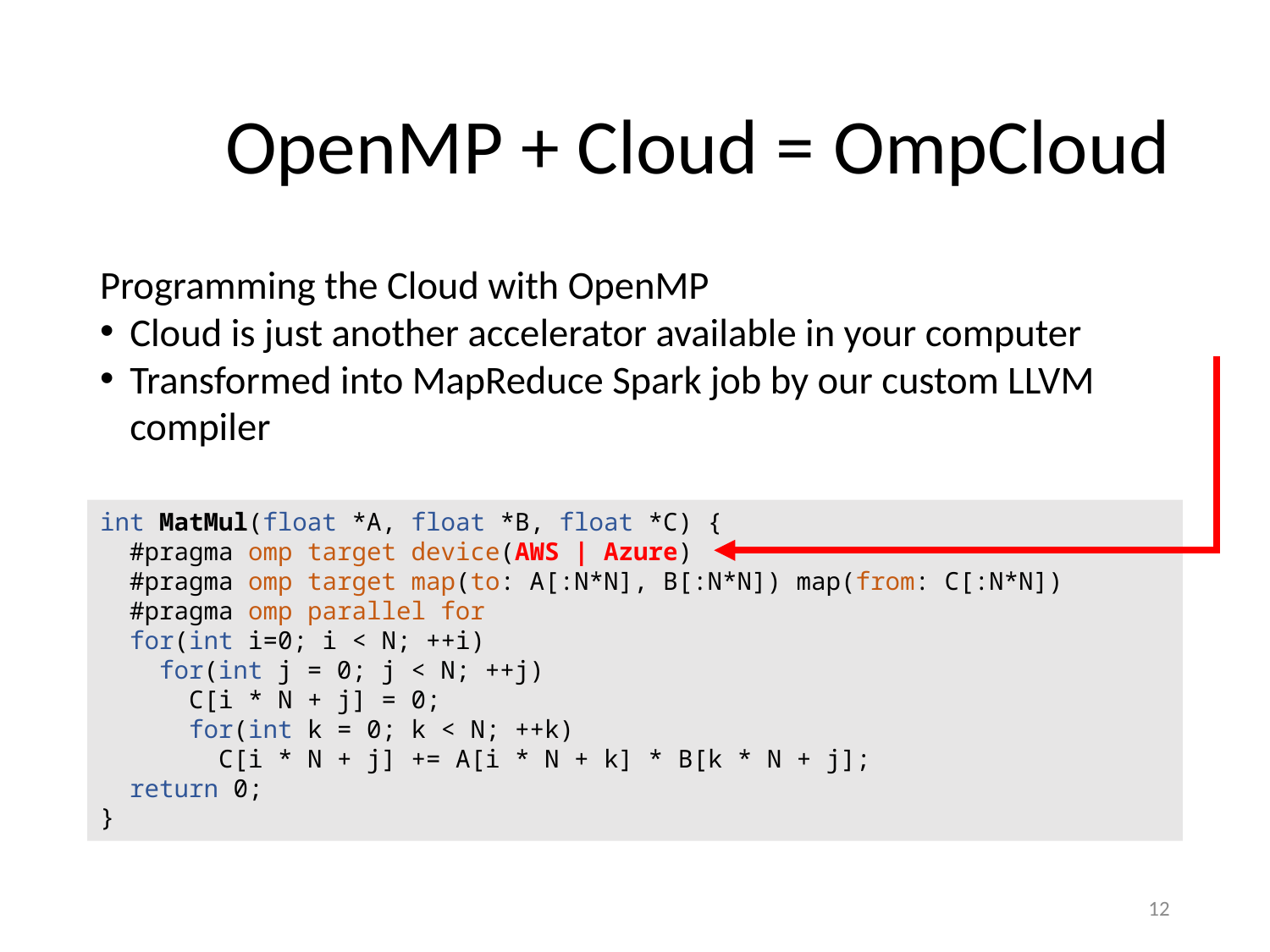

# OpenMP + Cloud = OmpCloud
Programming the Cloud with OpenMP
Cloud is just another accelerator available in your computer
Transformed into MapReduce Spark job by our custom LLVM compiler
int MatMul(float *A, float *B, float *C) {
  #pragma omp target device(AWS | Azure)
  #pragma omp target map(to: A[:N*N], B[:N*N]) map(from: C[:N*N])
  #pragma omp parallel for
  for(int i=0; i < N; ++i)
    for(int j = 0; j < N; ++j)
      C[i * N + j] = 0;
      for(int k = 0; k < N; ++k)
        C[i * N + j] += A[i * N + k] * B[k * N + j];
  return 0;
}
12